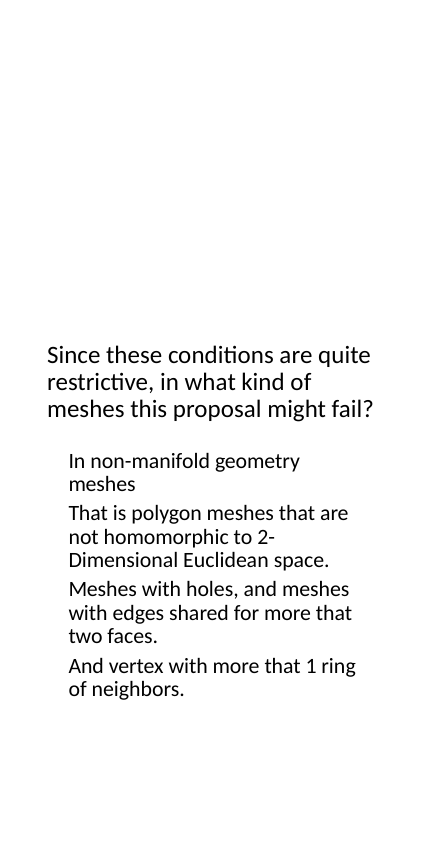

# Since these conditions are quite restrictive, in what kind of meshes this proposal might fail?
In non-manifold geometry meshes
That is polygon meshes that are not homomorphic to 2-Dimensional Euclidean space.
Meshes with holes, and meshes with edges shared for more that two faces.
And vertex with more that 1 ring of neighbors.